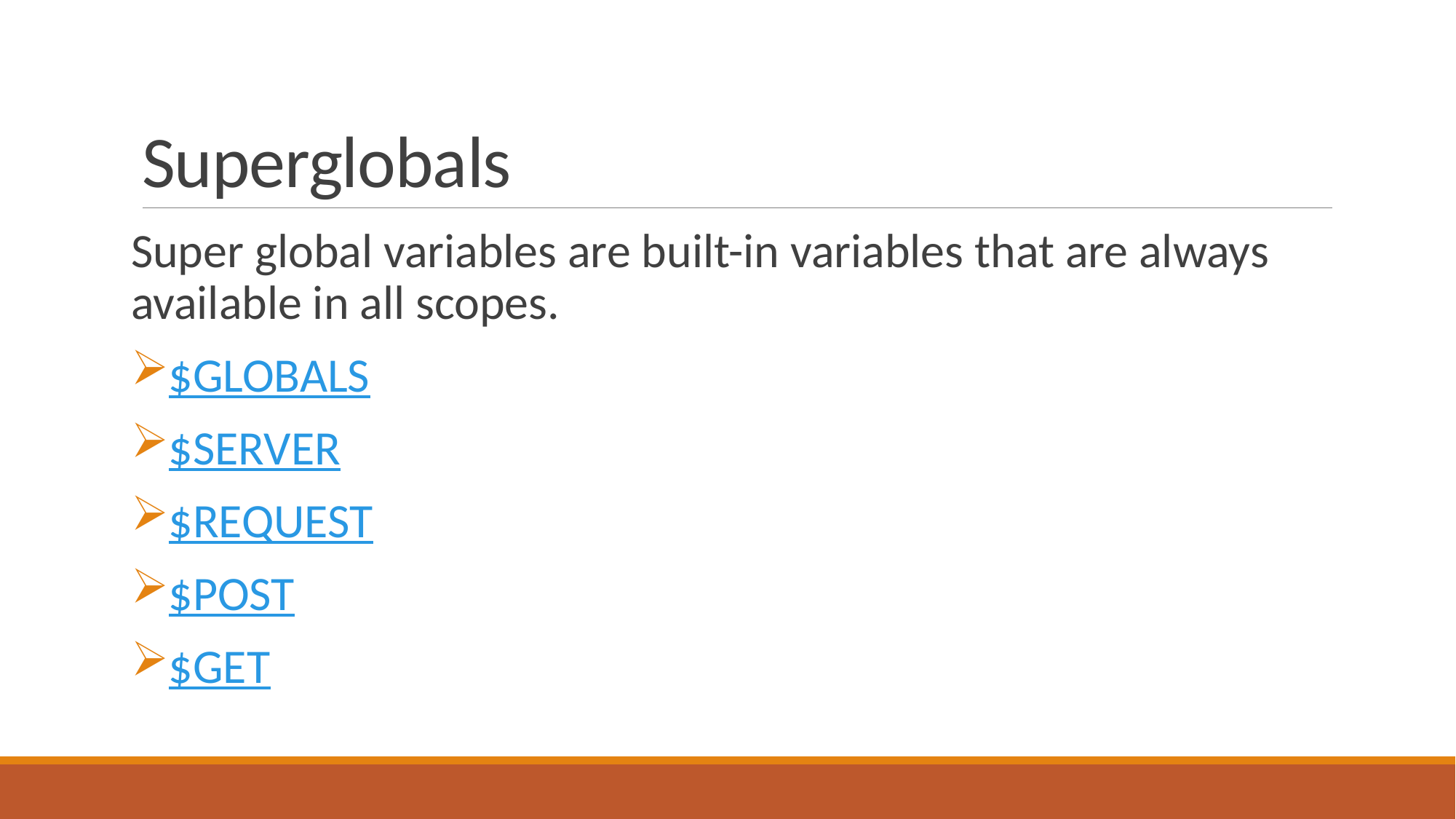

# Superglobals
Super global variables are built-in variables that are always available in all scopes.
$GLOBALS
$SERVER
$REQUEST
$POST
$GET